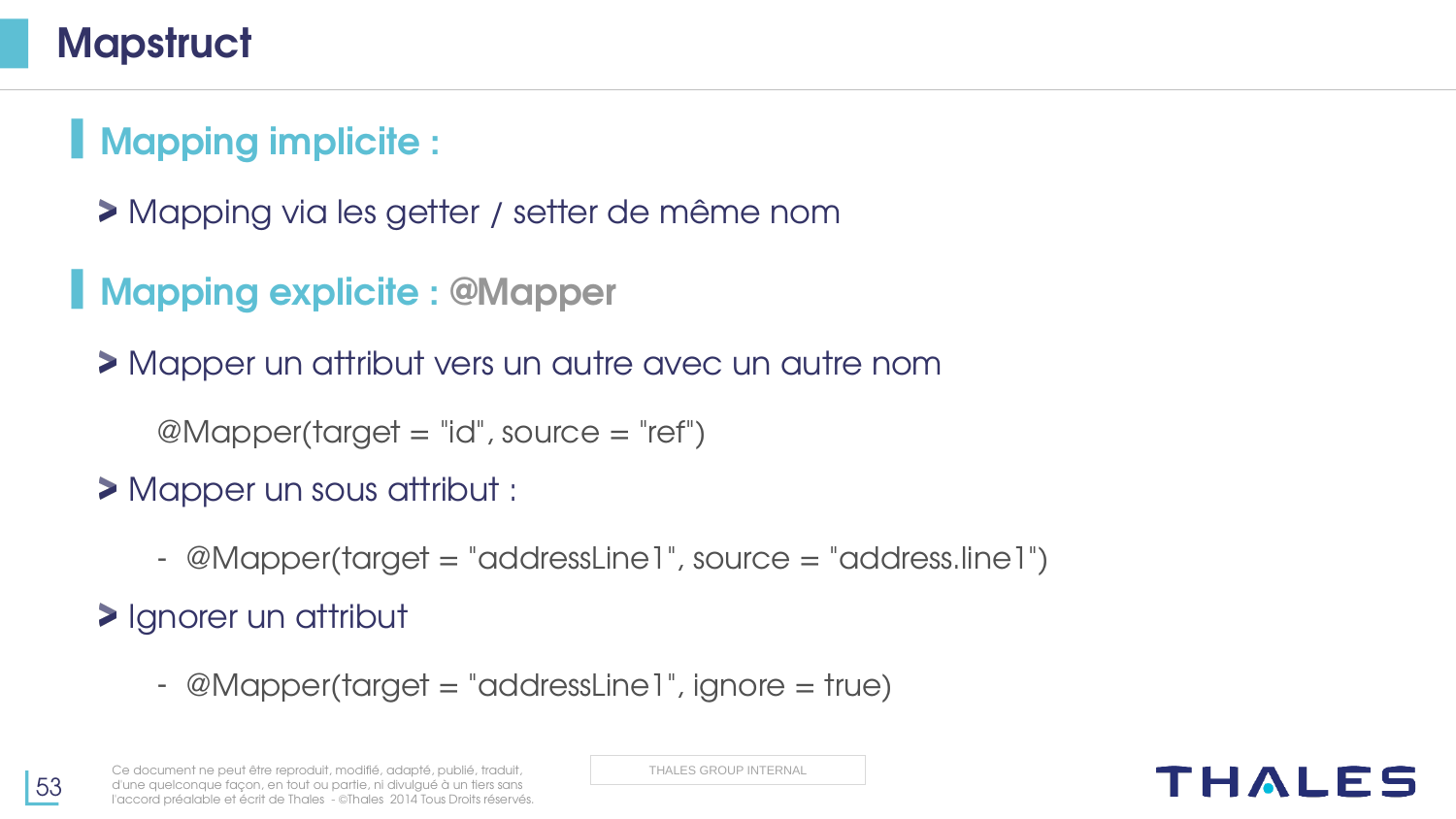

# Mapstruct
Mapping implicite :
Mapping via les getter / setter de même nom
Mapping explicite : @Mapper
Mapper un attribut vers un autre avec un autre nom
@Mapper(target = "id", source = "ref")
Mapper un sous attribut :
@Mapper(target = "addressLine1", source = "address.line1")
Ignorer un attribut
@Mapper(target = "addressLine1", ignore = true)